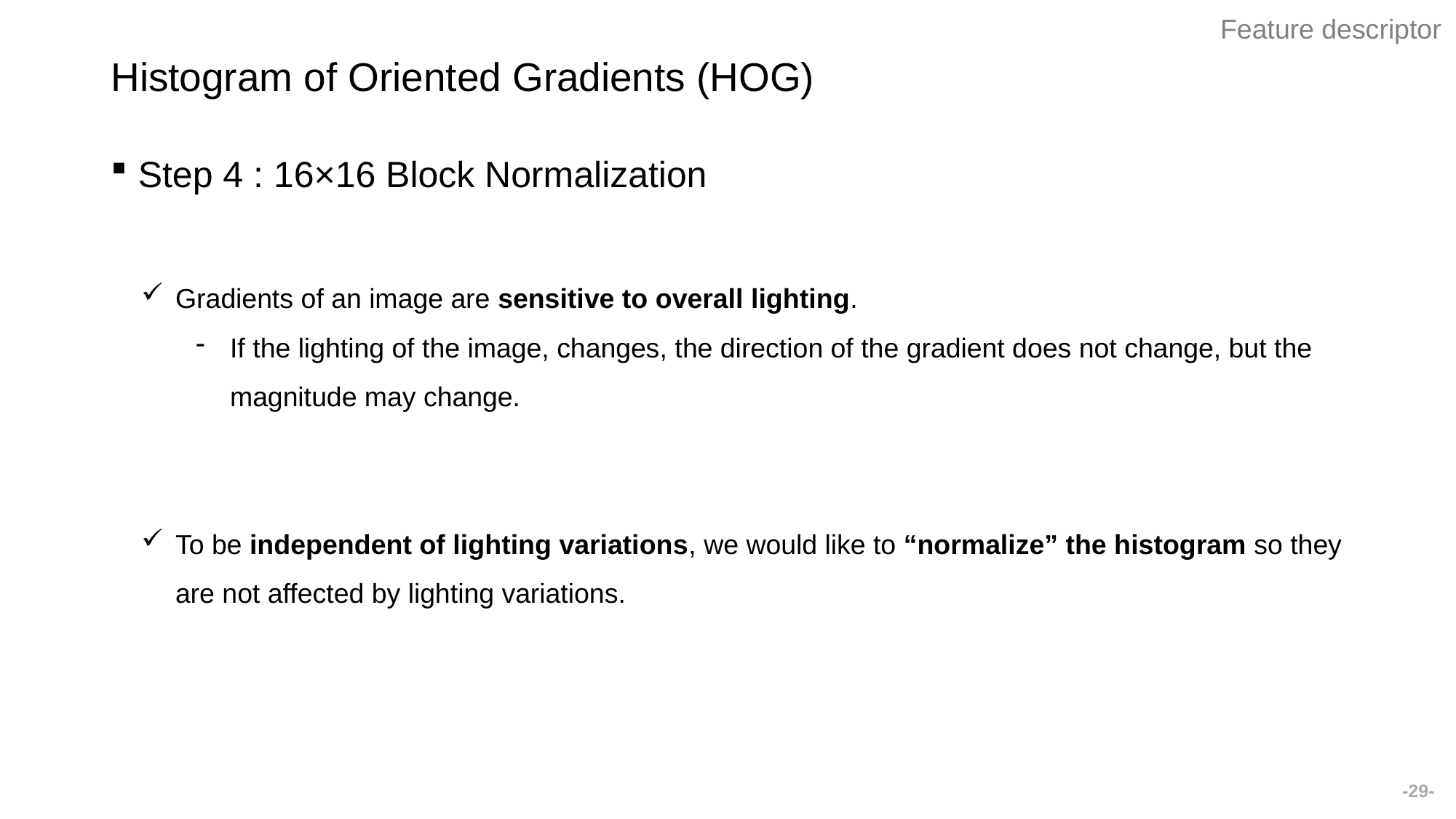

Feature descriptor
# Histogram of Oriented Gradients (HOG)
Step 4 : 16×16 Block Normalization
Gradients of an image are sensitive to overall lighting.
If the lighting of the image, changes, the direction of the gradient does not change, but the magnitude may change.

To be independent of lighting variations, we would like to “normalize” the histogram so they are not affected by lighting variations.

29